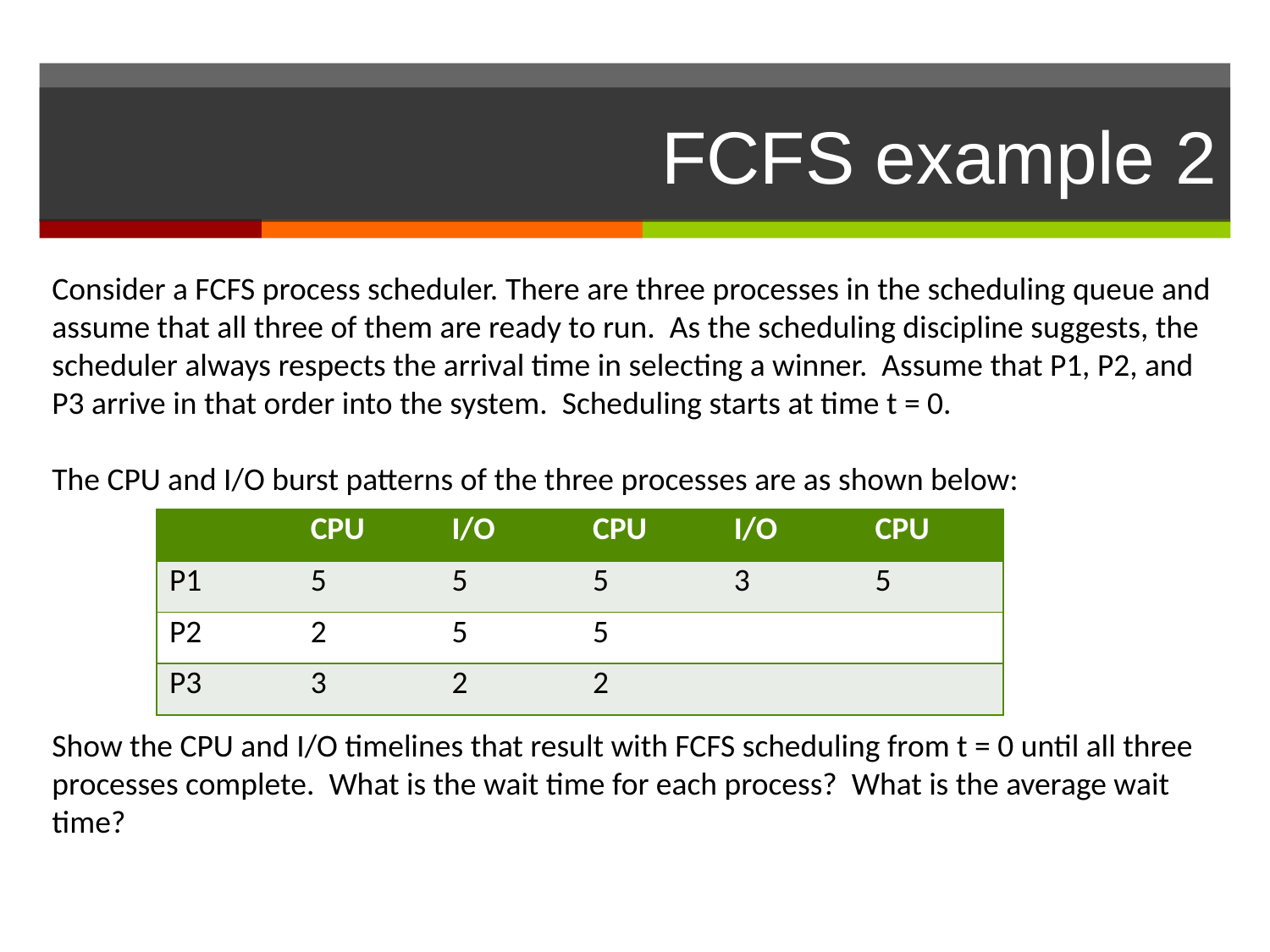

# FCFS example 2

Consider a FCFS process scheduler. There are three processes in the scheduling queue and assume that all three of them are ready to run.  As the scheduling discipline suggests, the scheduler always respects the arrival time in selecting a winner.  Assume that P1, P2, and P3 arrive in that order into the system.  Scheduling starts at time t = 0.

The CPU and I/O burst patterns of the three processes are as shown below:

Show the CPU and I/O timelines that result with FCFS scheduling from t = 0 until all three processes complete.  What is the wait time for each process?  What is the average wait time?
|  | CPU | I/O | CPU | I/O | CPU |
| --- | --- | --- | --- | --- | --- |
| P1 | 5 | 5 | 5 | 3 | 5 |
| P2 | 2 | 5 | 5 |  |  |
| P3 | 3 | 2 | 2 |  |  |